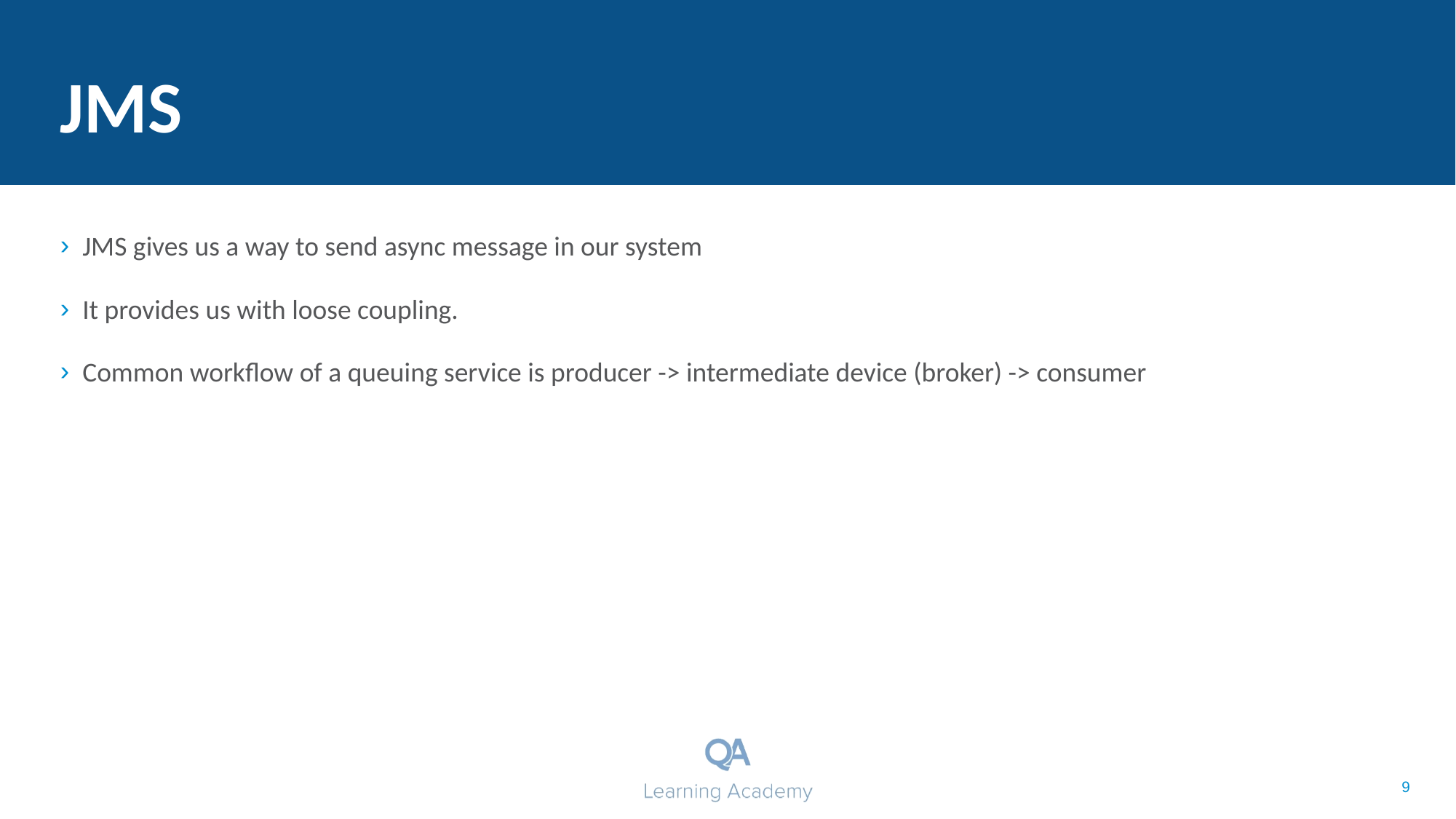

# JMS
JMS gives us a way to send async message in our system
It provides us with loose coupling.
Common workflow of a queuing service is producer -> intermediate device (broker) -> consumer